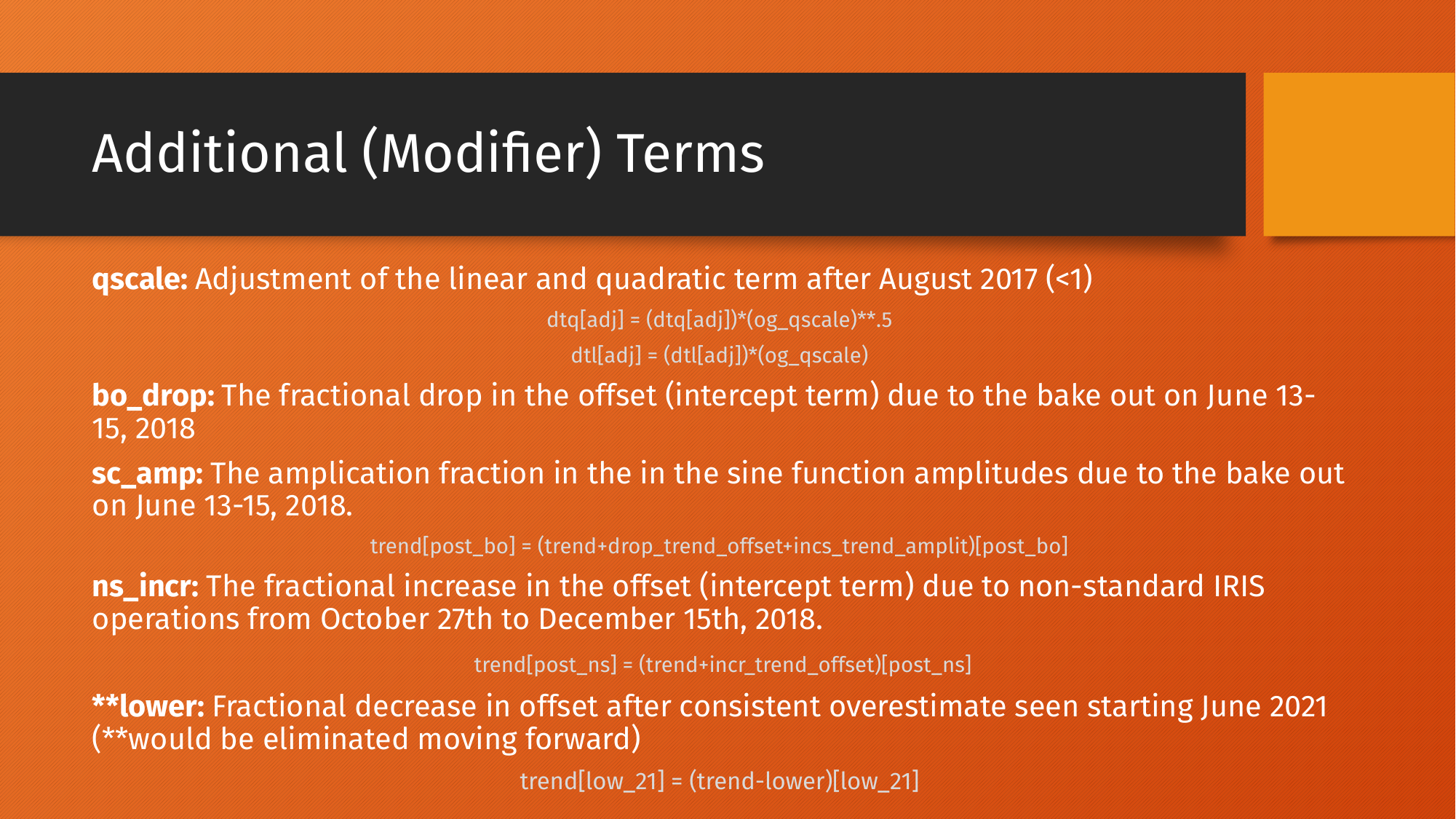

# Additional (Modifier) Terms
qscale: Adjustment of the linear and quadratic term after August 2017 (<1)
dtq[adj] = (dtq[adj])*(og_qscale)**.5
dtl[adj] = (dtl[adj])*(og_qscale)
bo_drop: The fractional drop in the offset (intercept term) due to the bake out on June 13-15, 2018
sc_amp: The amplication fraction in the in the sine function amplitudes due to the bake out on June 13-15, 2018.
trend[post_bo] = (trend+drop_trend_offset+incs_trend_amplit)[post_bo]
ns_incr: The fractional increase in the offset (intercept term) due to non-standard IRIS operations from October 27th to December 15th, 2018.
 trend[post_ns] = (trend+incr_trend_offset)[post_ns]
**lower: Fractional decrease in offset after consistent overestimate seen starting June 2021 (**would be eliminated moving forward)
trend[low_21] = (trend-lower)[low_21]